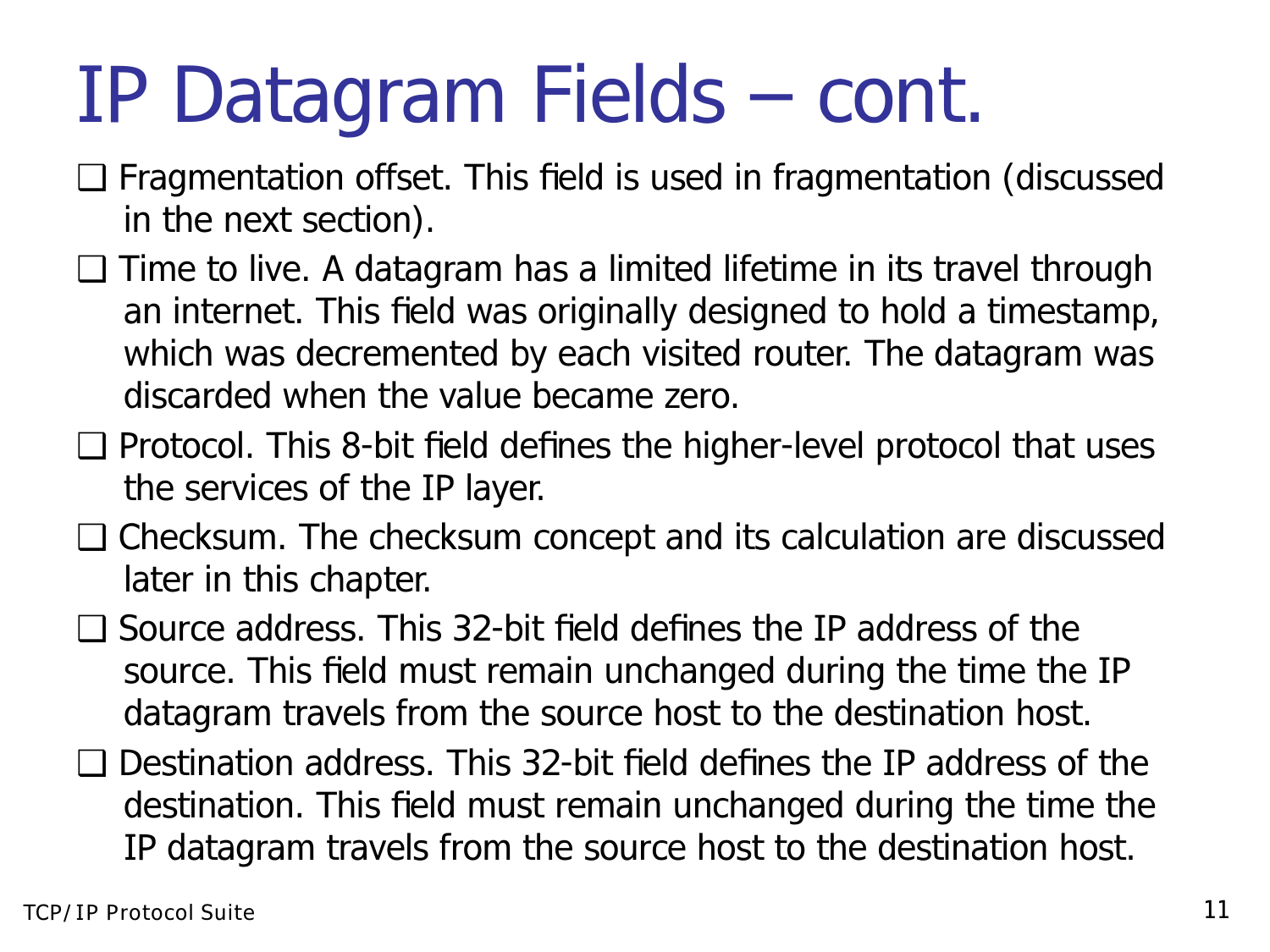

# IP Datagram Fields – cont.
❑ Fragmentation offset. This field is used in fragmentation (discussed in the next section).
❑ Time to live. A datagram has a limited lifetime in its travel through an internet. This field was originally designed to hold a timestamp, which was decremented by each visited router. The datagram was discarded when the value became zero.
❑ Protocol. This 8-bit field defines the higher-level protocol that uses the services of the IP layer.
❑ Checksum. The checksum concept and its calculation are discussed later in this chapter.
❑ Source address. This 32-bit field defines the IP address of the source. This field must remain unchanged during the time the IP datagram travels from the source host to the destination host.
❑ Destination address. This 32-bit field defines the IP address of the destination. This field must remain unchanged during the time the IP datagram travels from the source host to the destination host.
11
TCP/IP Protocol Suite